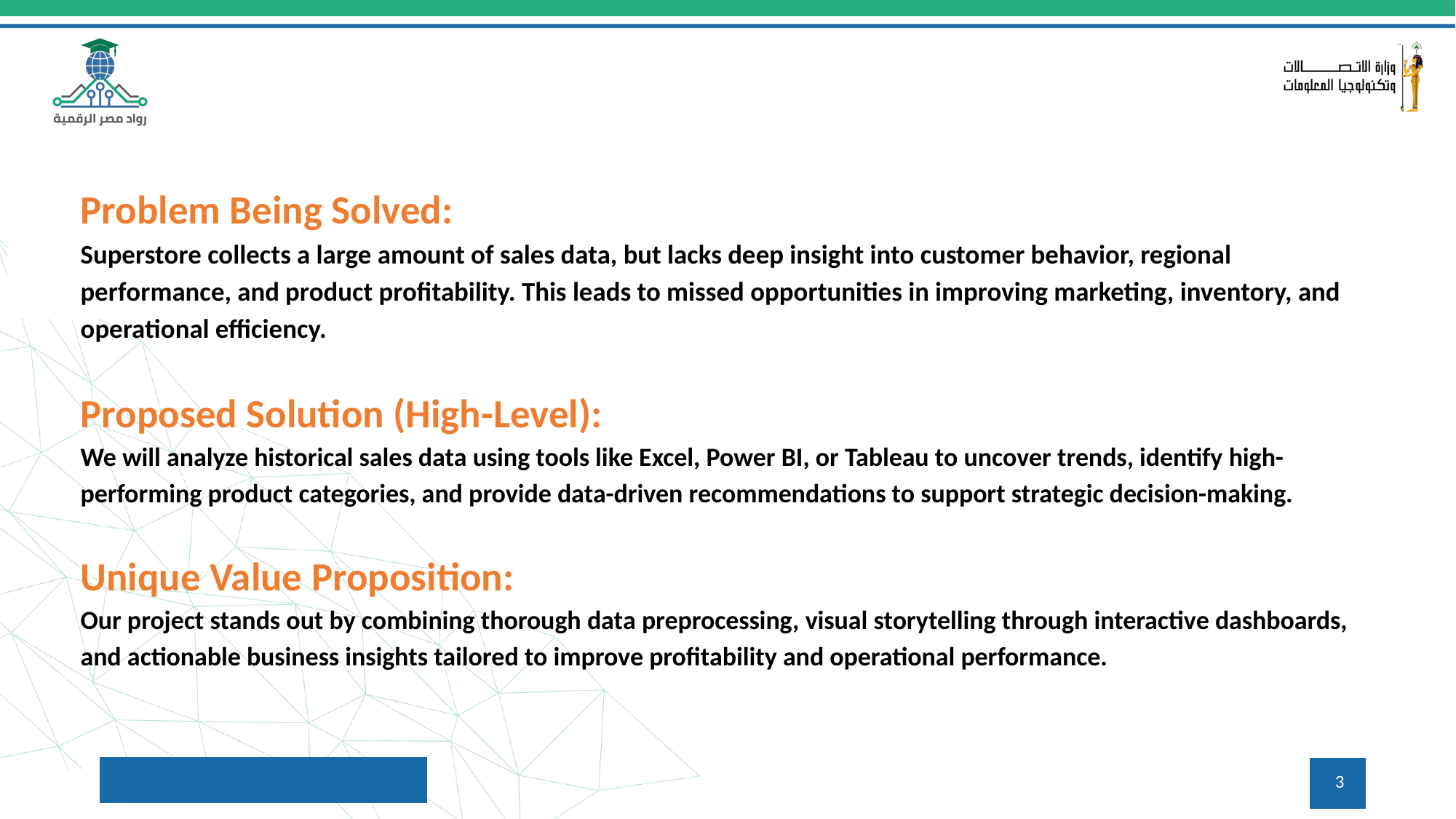

# Problem Being Solved:
Superstore collects a large amount of sales data, but lacks deep insight into customer behavior, regional performance, and product profitability. This leads to missed opportunities in improving marketing, inventory, and operational efficiency.

Proposed Solution (High-Level):
We will analyze historical sales data using tools like Excel, Power BI, or Tableau to uncover trends, identify high-performing product categories, and provide data-driven recommendations to support strategic decision-making.

Unique Value Proposition:
Our project stands out by combining thorough data preprocessing, visual storytelling through interactive dashboards, and actionable business insights tailored to improve profitability and operational performance.

3